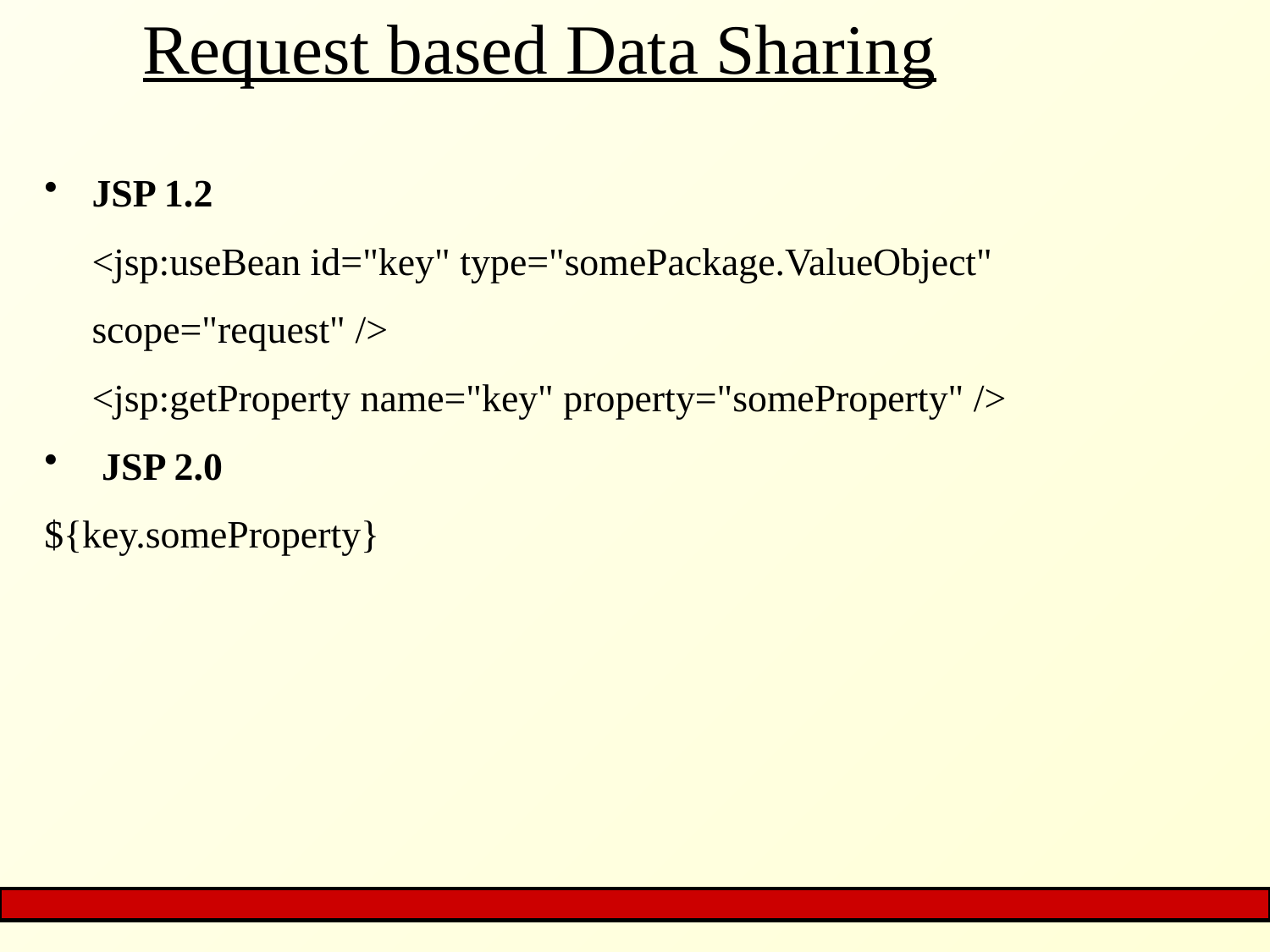

# Request based Data Sharing
JSP 1.2
	<jsp:useBean id="key" type="somePackage.ValueObject"
	scope="request" />
	<jsp:getProperty name="key" property="someProperty" />
 JSP 2.0
${key.someProperty}